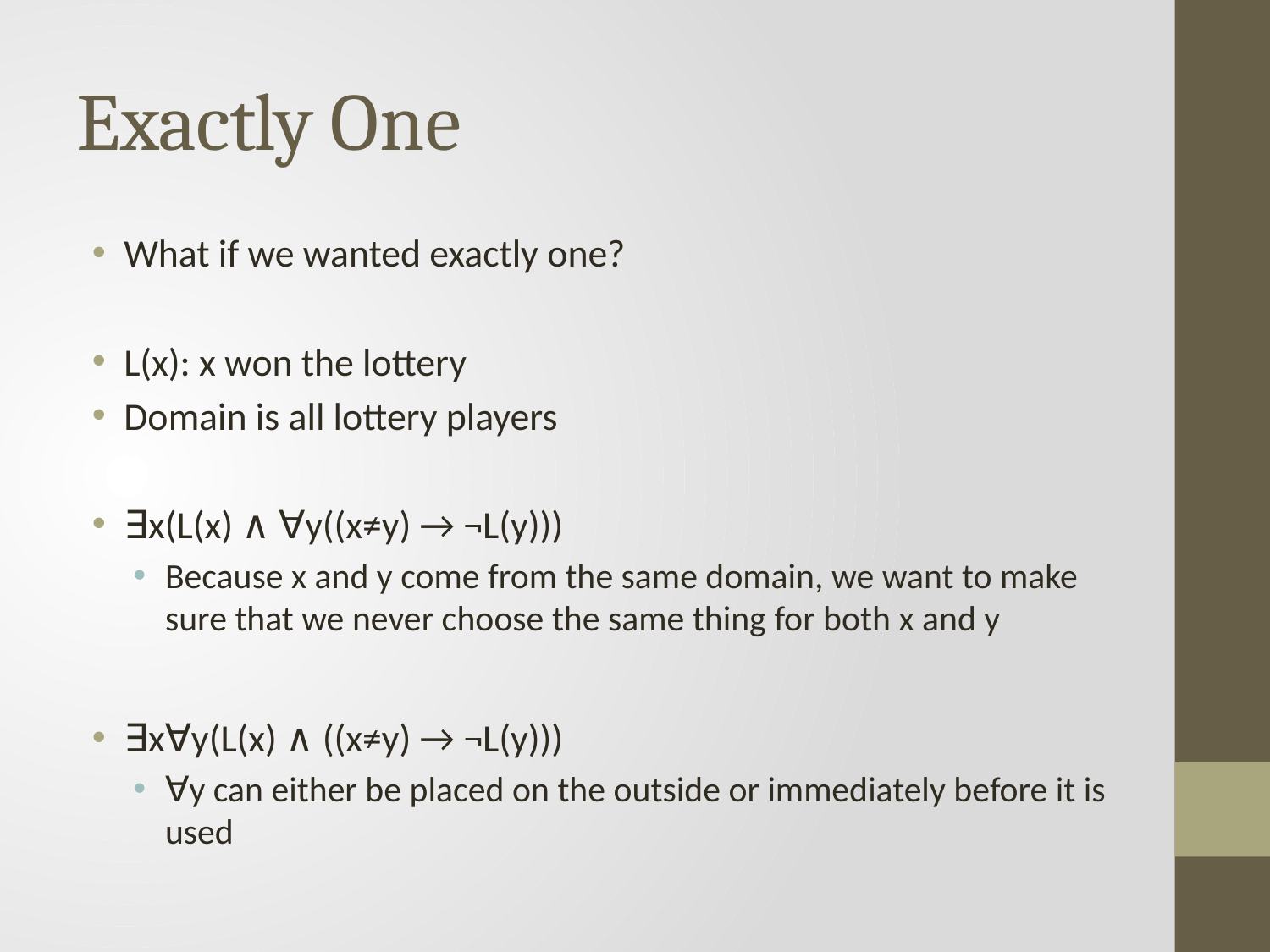

# Exactly One
What if we wanted exactly one?

L(x): x won the lottery
Domain is all lottery players

∃x(L(x) ∧ ∀y((x≠y) → ¬L(y)))
Because x and y come from the same domain, we want to make sure that we never choose the same thing for both x and y

∃x∀y(L(x) ∧ ((x≠y) → ¬L(y)))
∀y can either be placed on the outside or immediately before it is used